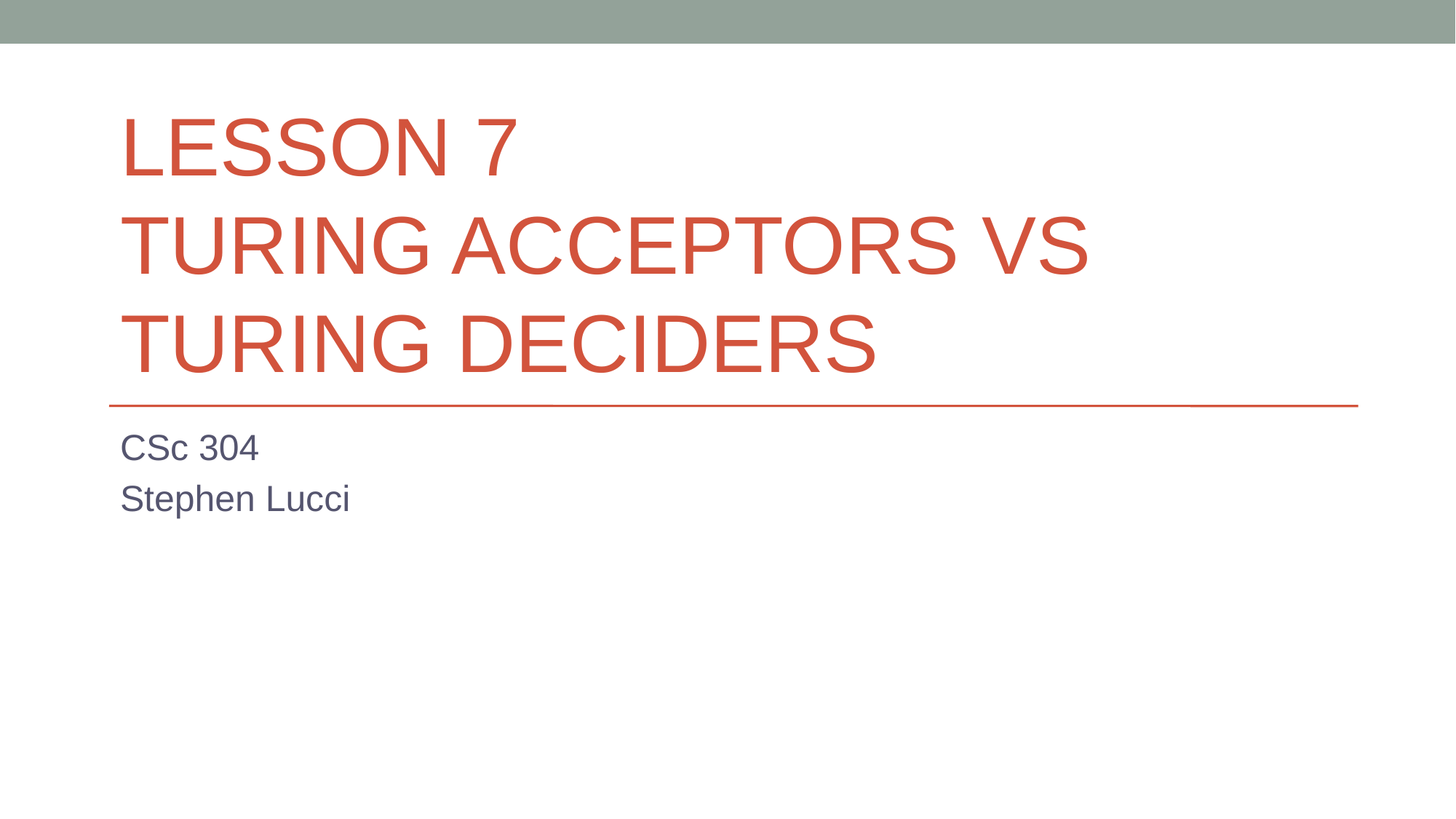

# LESSON 7 TURING ACCEPTORS VS TURING DECIDERS
CSc 304
Stephen Lucci